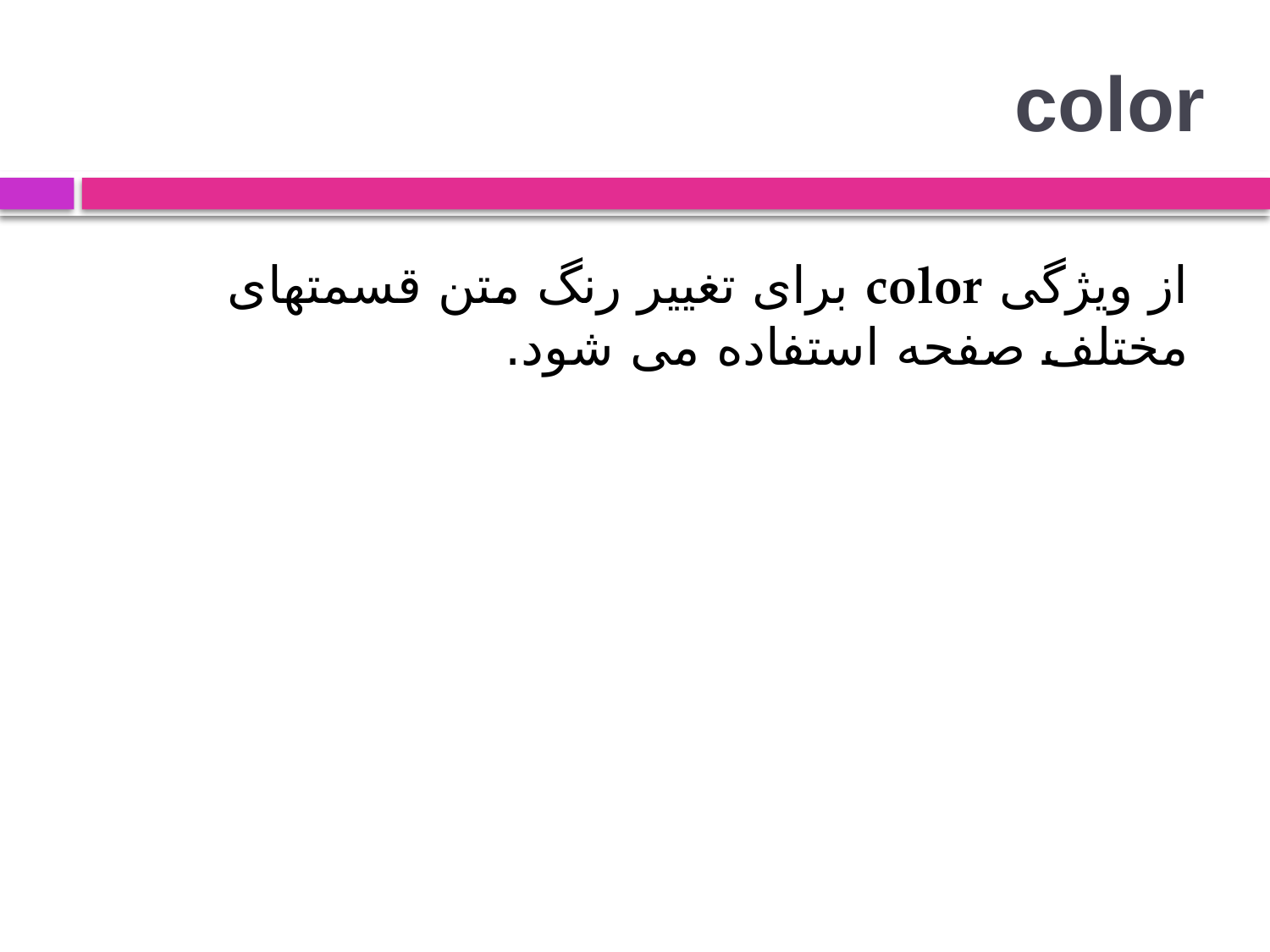

# color
از ویژگی color برای تغییر رنگ متن قسمتهای مختلف صفحه استفاده می شود.